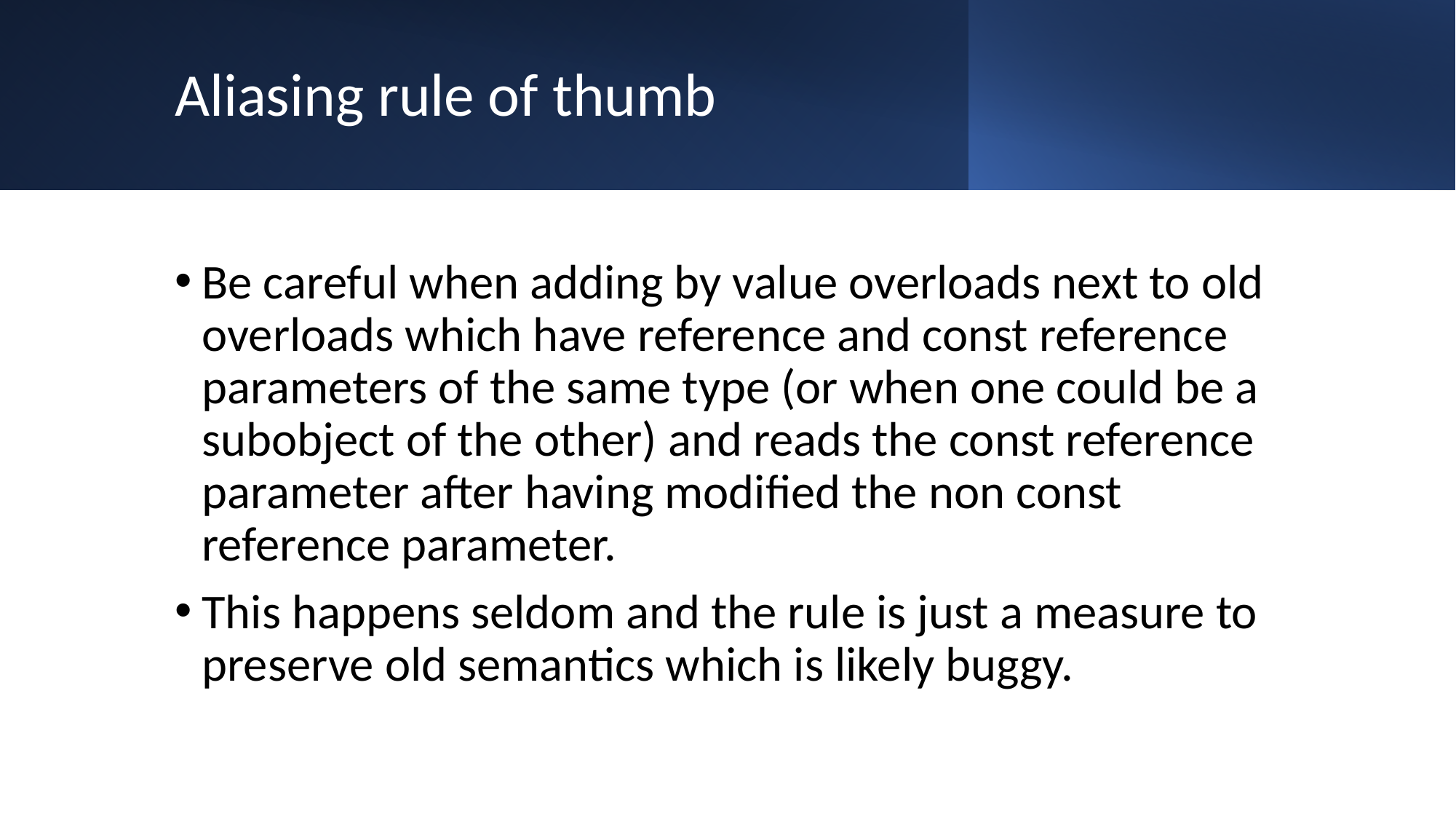

# Aliasing rule of thumb
Be careful when adding by value overloads next to old overloads which have reference and const reference parameters of the same type (or when one could be a subobject of the other) and reads the const reference parameter after having modified the non const reference parameter.
This happens seldom and the rule is just a measure to preserve old semantics which is likely buggy.